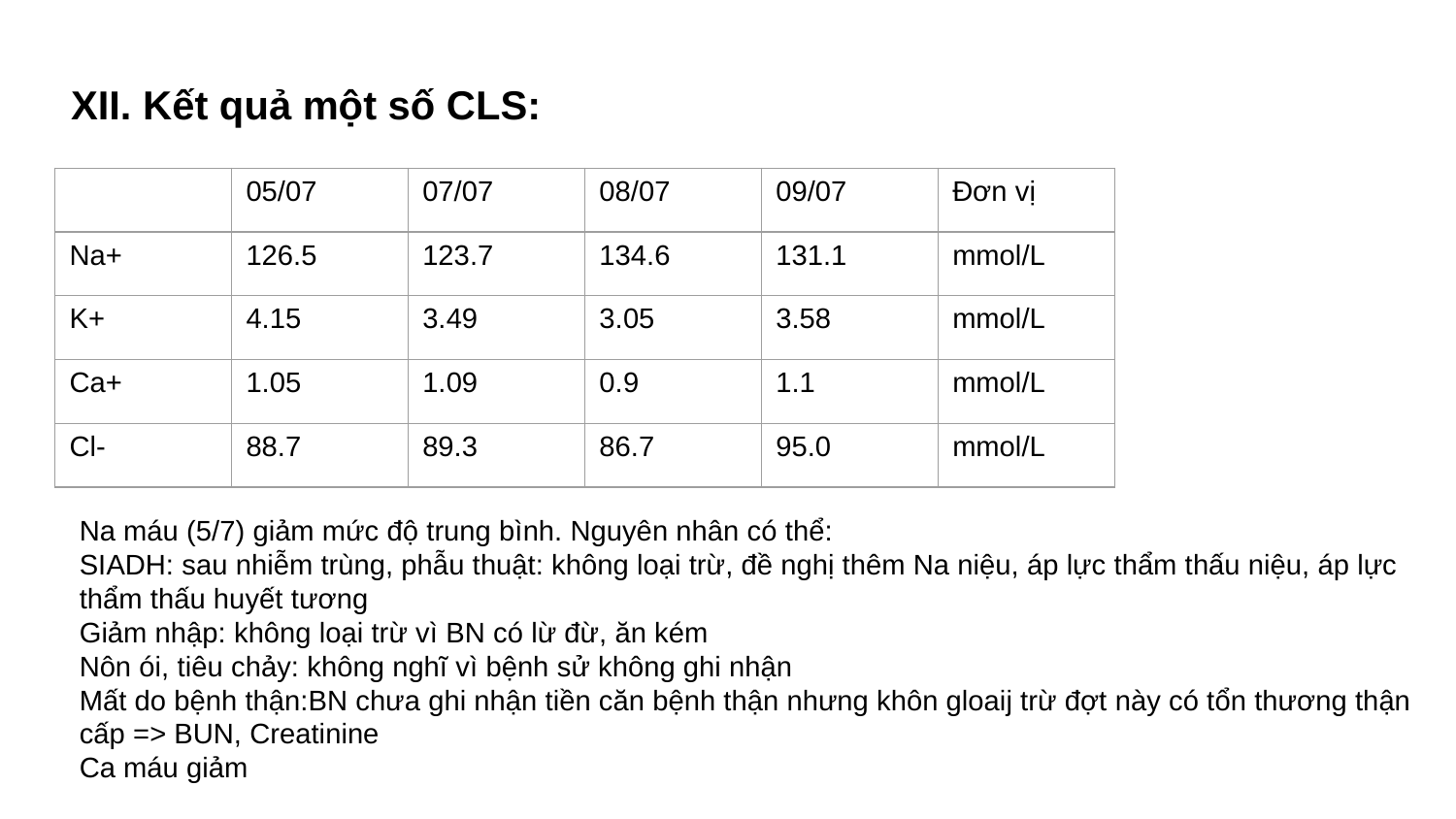

# XII. Kết quả một số CLS:
|  | 05/07 | 07/07 | 08/07 | 09/07 | Đơn vị |
| --- | --- | --- | --- | --- | --- |
| Na+ | 126.5 | 123.7 | 134.6 | 131.1 | mmol/L |
| K+ | 4.15 | 3.49 | 3.05 | 3.58 | mmol/L |
| Ca+ | 1.05 | 1.09 | 0.9 | 1.1 | mmol/L |
| Cl- | 88.7 | 89.3 | 86.7 | 95.0 | mmol/L |
Na máu (5/7) giảm mức độ trung bình. Nguyên nhân có thể:
SIADH: sau nhiễm trùng, phẫu thuật: không loại trừ, đề nghị thêm Na niệu, áp lực thẩm thấu niệu, áp lực thẩm thấu huyết tương
Giảm nhập: không loại trừ vì BN có lừ đừ, ăn kém
Nôn ói, tiêu chảy: không nghĩ vì bệnh sử không ghi nhận
Mất do bệnh thận:BN chưa ghi nhận tiền căn bệnh thận nhưng khôn gloaij trừ đợt này có tổn thương thận cấp => BUN, Creatinine
Ca máu giảm